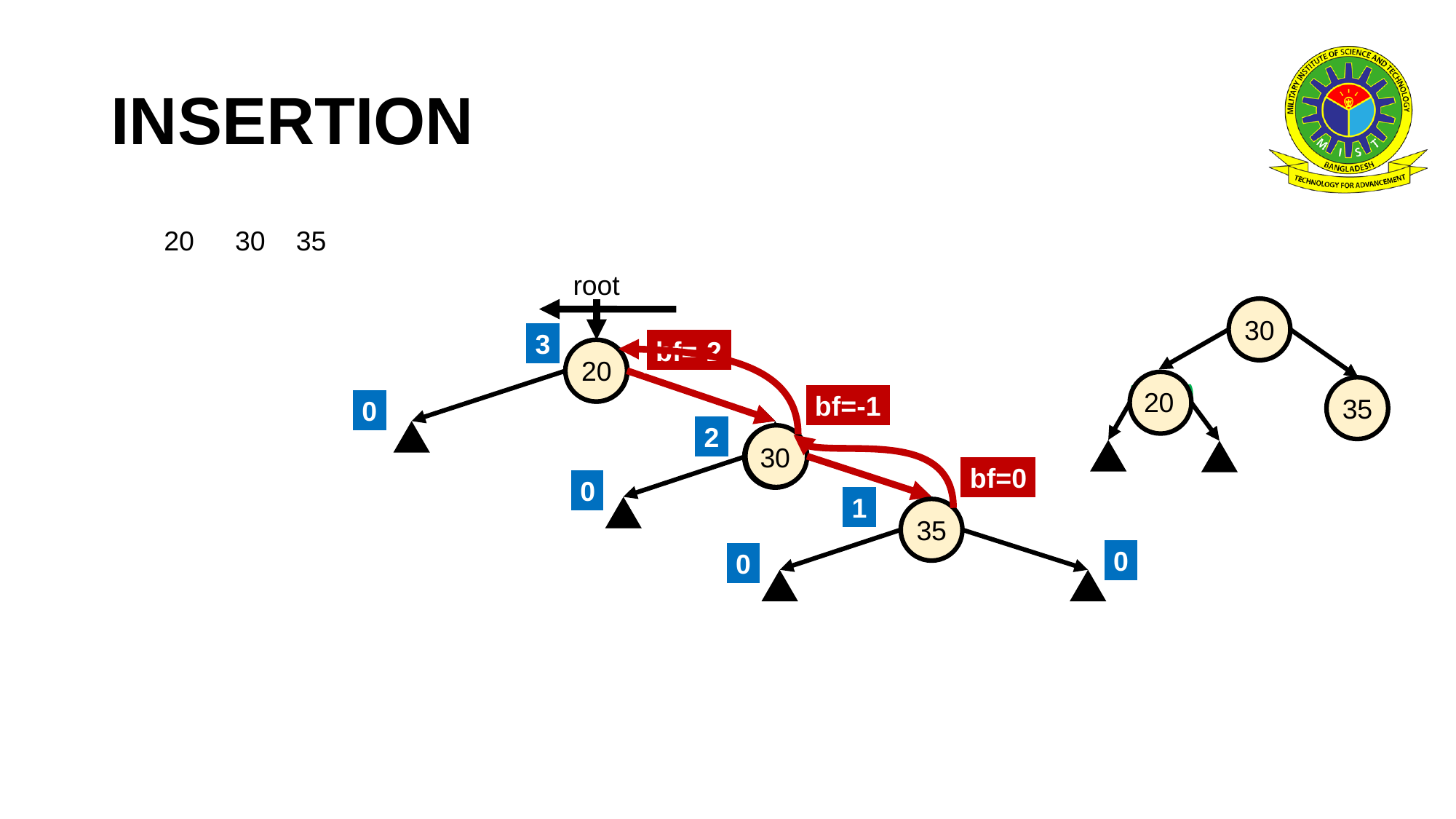

# INSERTION
20
30
35
root

30

2
3
bf=-2

20
?
P(30)

?

20
bf=-1
35
0

1
2

?

?
30
L(20)

L(30)

bf=0
0
0
1

35
0
0